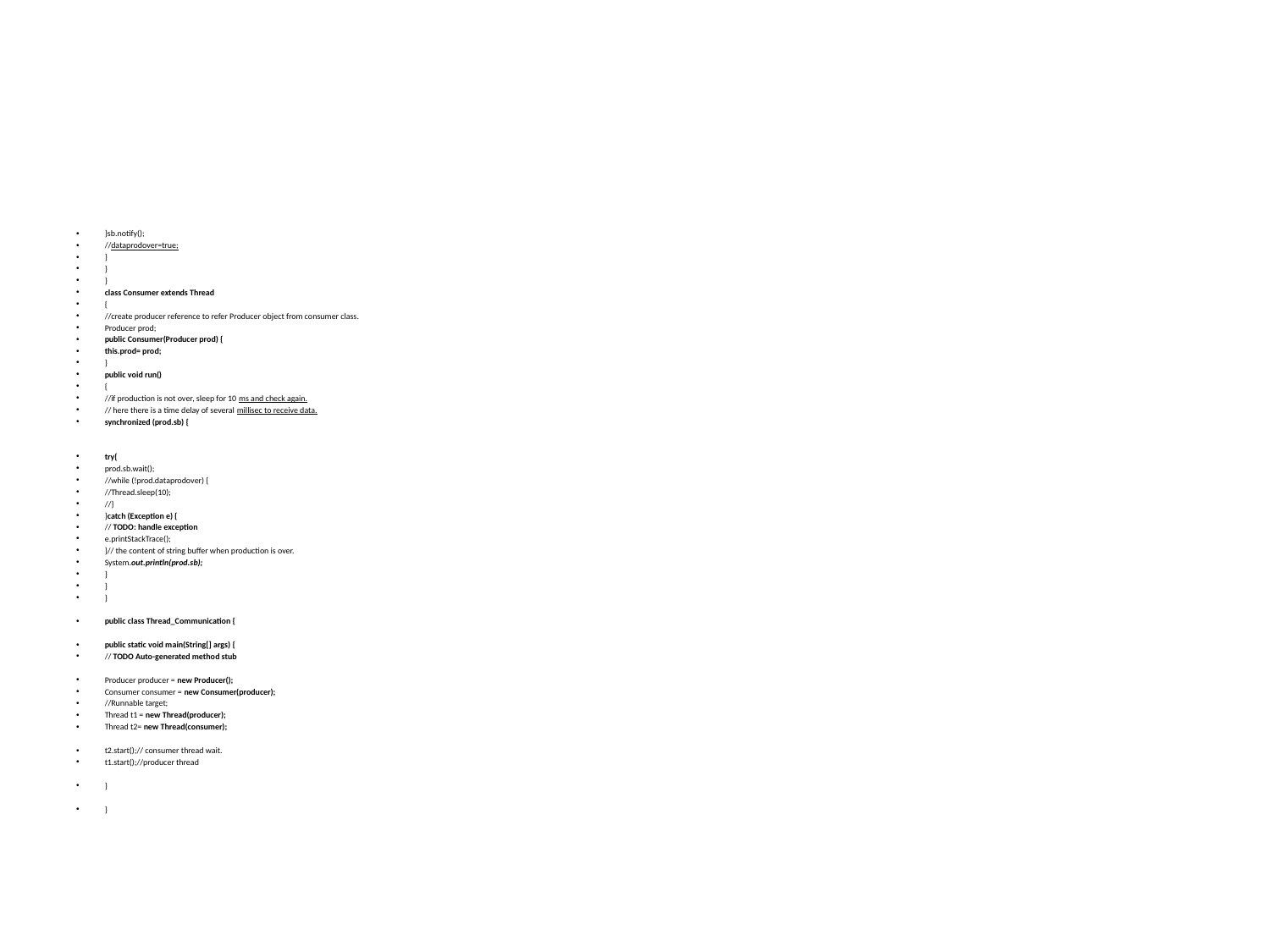

#
}sb.notify();
//dataprodover=true;
}
}
}
class Consumer extends Thread
{
//create producer reference to refer Producer object from consumer class.
Producer prod;
public Consumer(Producer prod) {
this.prod= prod;
}
public void run()
{
//if production is not over, sleep for 10 ms and check again.
// here there is a time delay of several millisec to receive data.
synchronized (prod.sb) {

try{
prod.sb.wait();
//while (!prod.dataprodover) {
//Thread.sleep(10);
//}
}catch (Exception e) {
// TODO: handle exception
e.printStackTrace();
}// the content of string buffer when production is over.
System.out.println(prod.sb);
}
}
}

public class Thread_Communication {

public static void main(String[] args) {
// TODO Auto-generated method stub

Producer producer = new Producer();
Consumer consumer = new Consumer(producer);
//Runnable target;
Thread t1 = new Thread(producer);
Thread t2= new Thread(consumer);

t2.start();// consumer thread wait.
t1.start();//producer thread

}

}